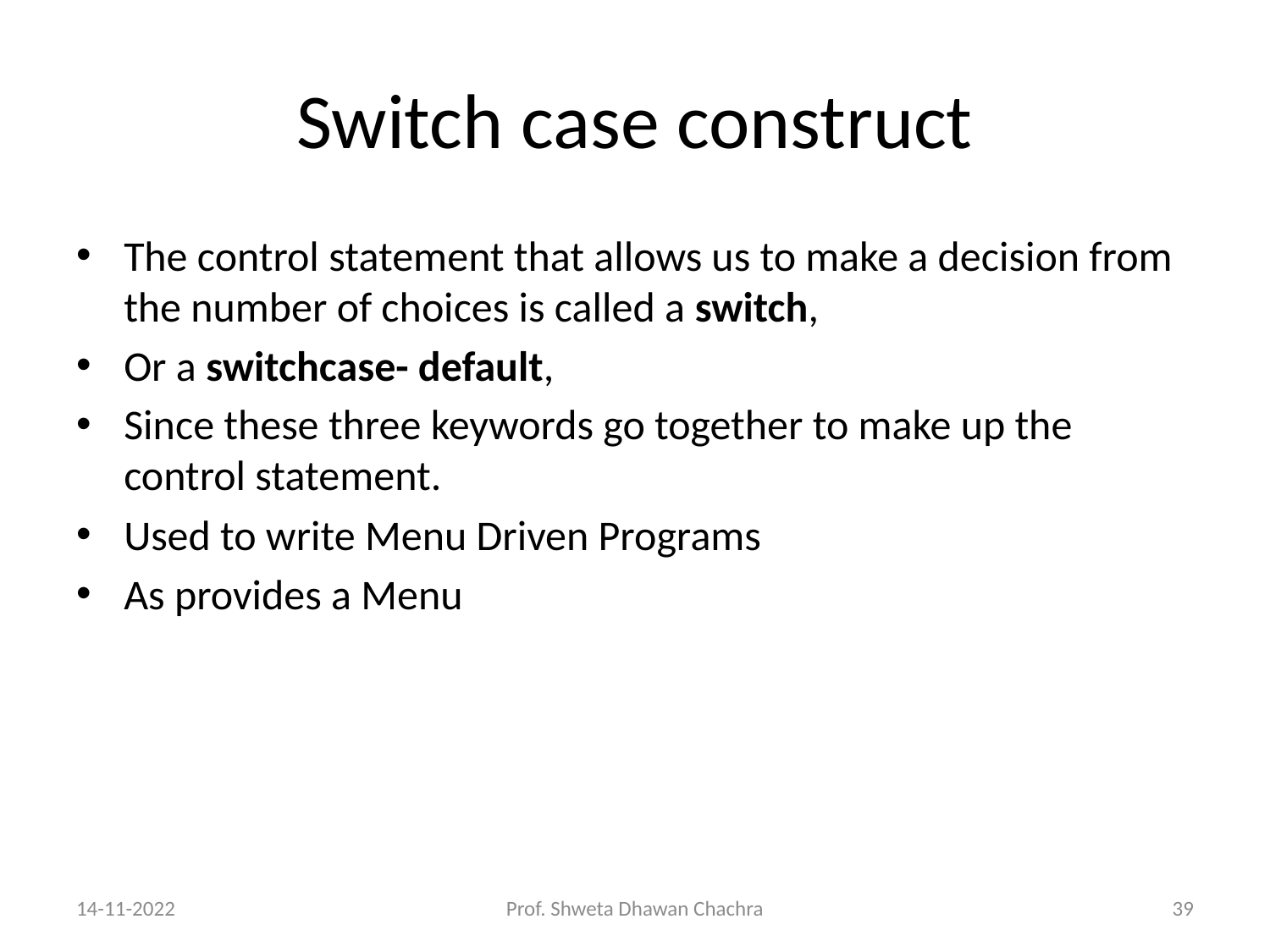

# Switch case construct
The control statement that allows us to make a decision from the number of choices is called a switch,
Or a switchcase- default,
Since these three keywords go together to make up the control statement.
Used to write Menu Driven Programs
As provides a Menu
14-11-2022
Prof. Shweta Dhawan Chachra
39